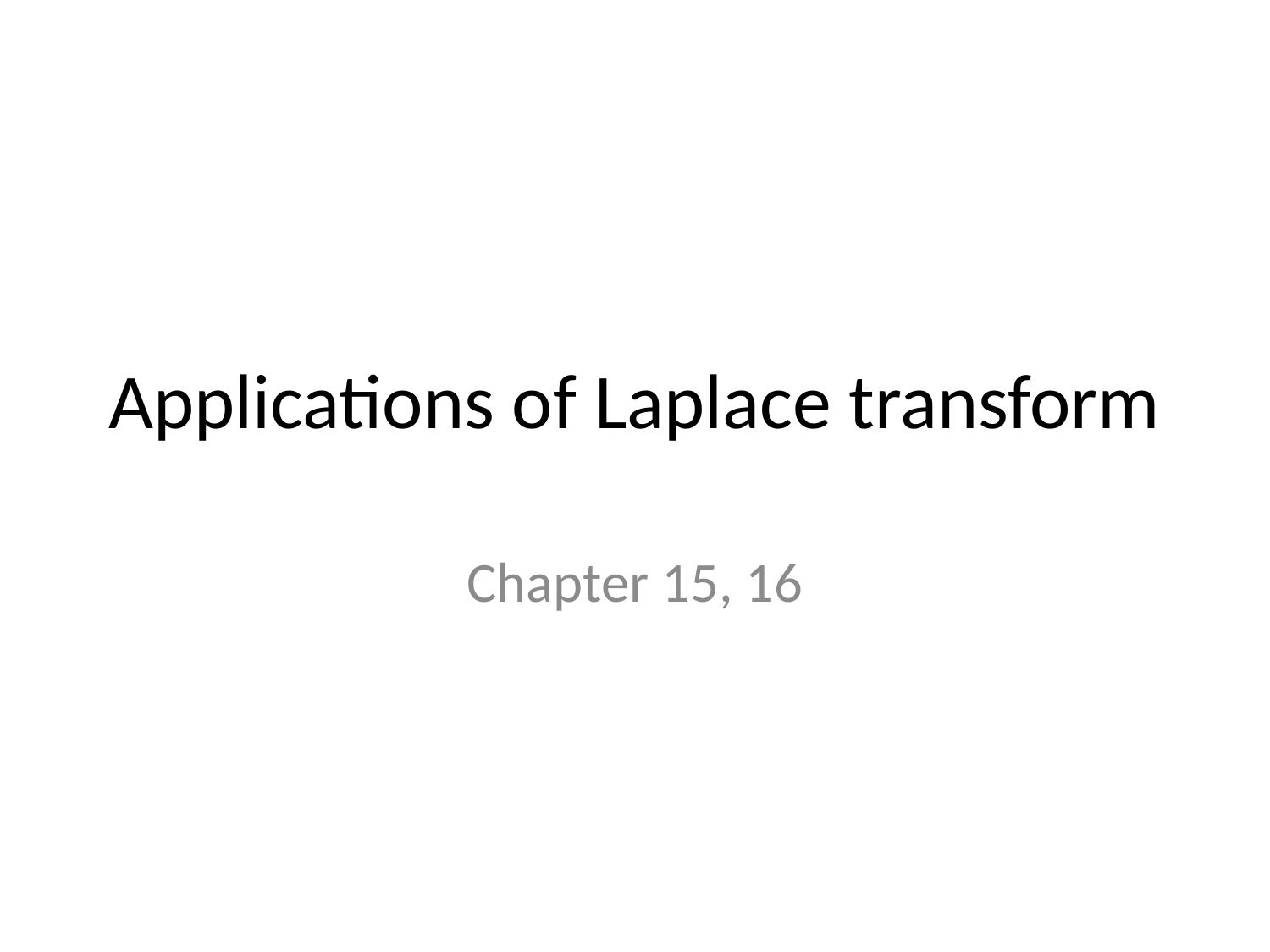

# Applications of Laplace transform
Chapter 15, 16